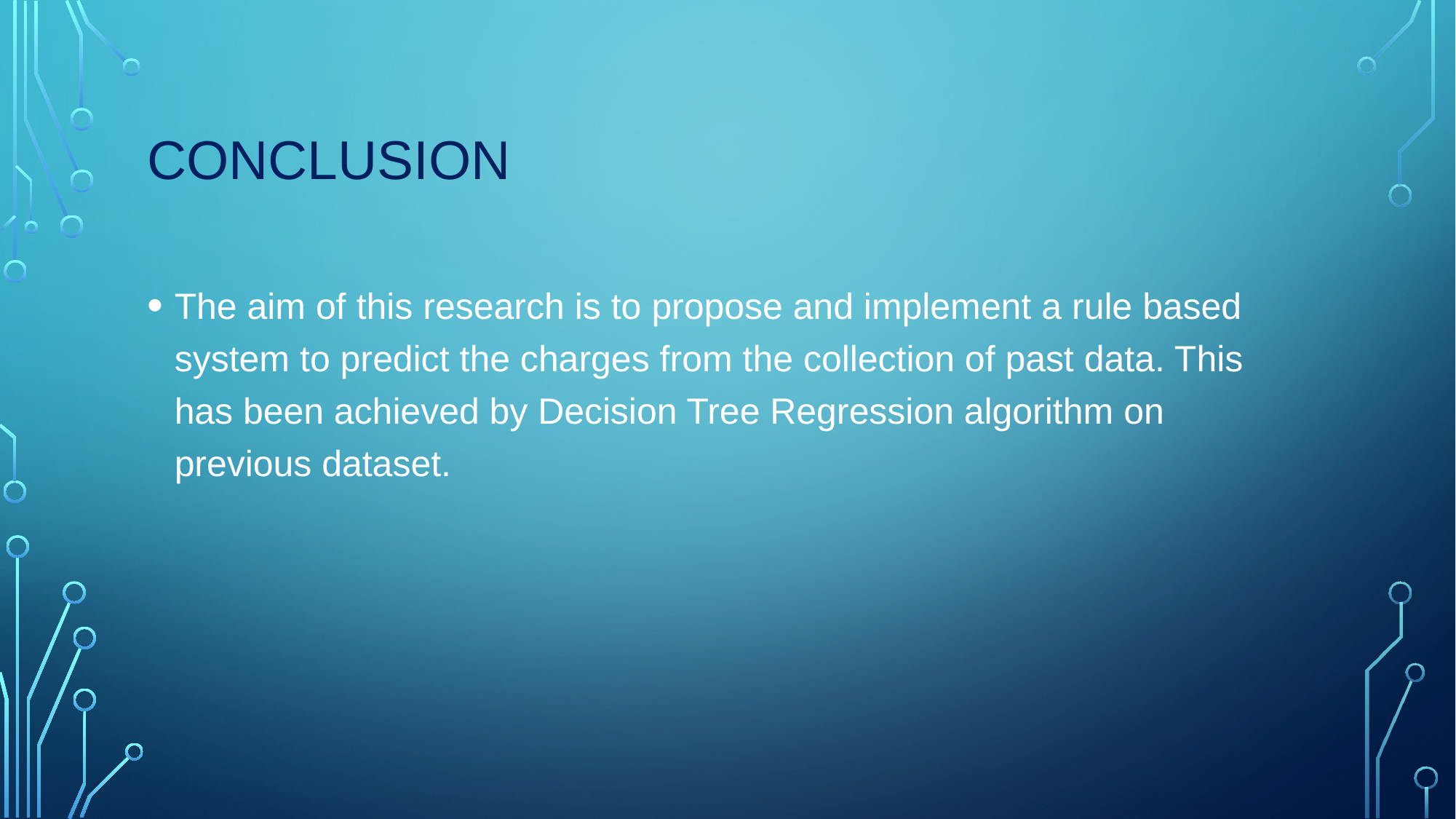

# conclusion
The aim of this research is to propose and implement a rule based system to predict the charges from the collection of past data. This has been achieved by Decision Tree Regression algorithm on previous dataset.